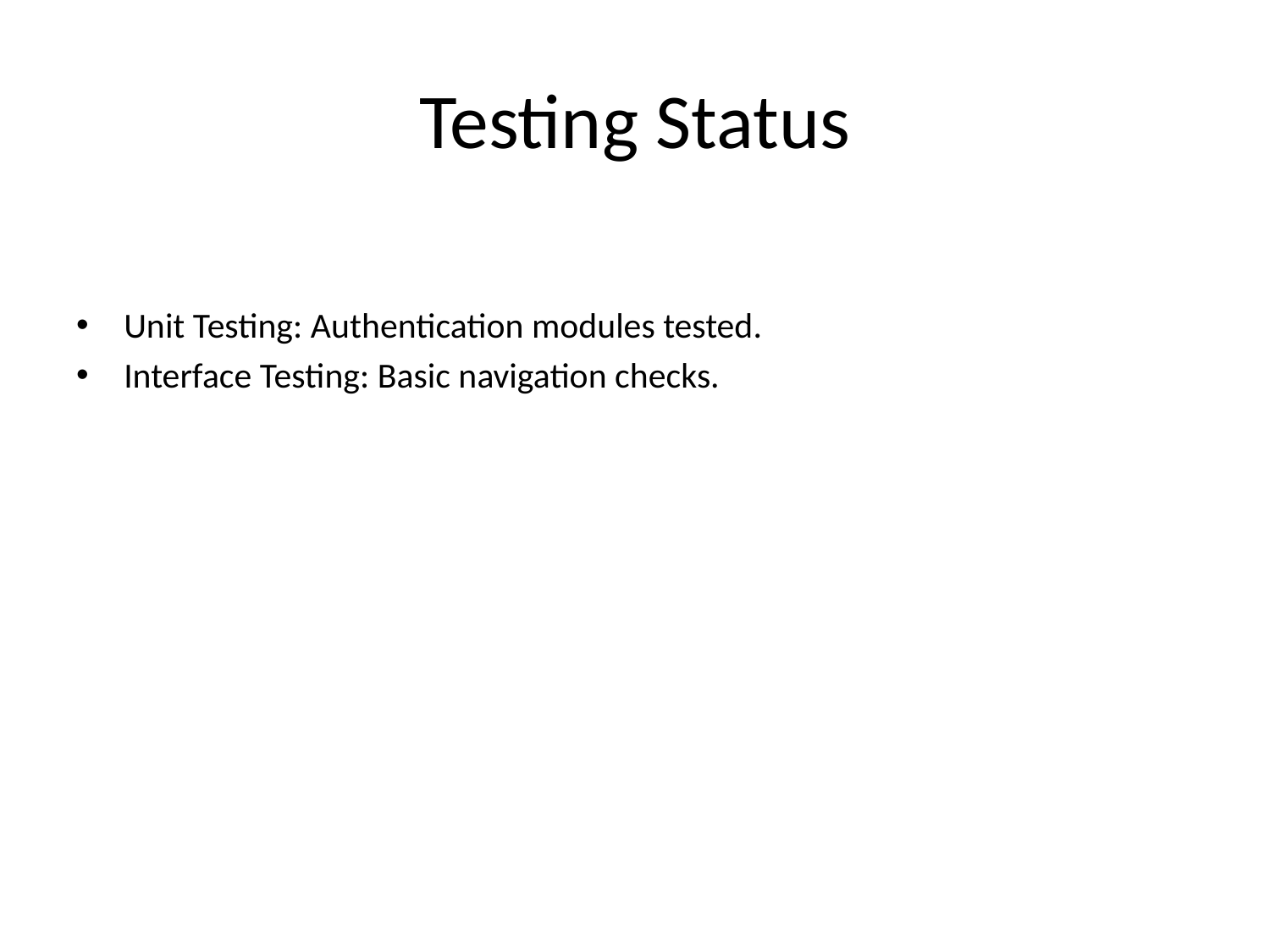

# Testing Status

Unit Testing: Authentication modules tested.
Interface Testing: Basic navigation checks.